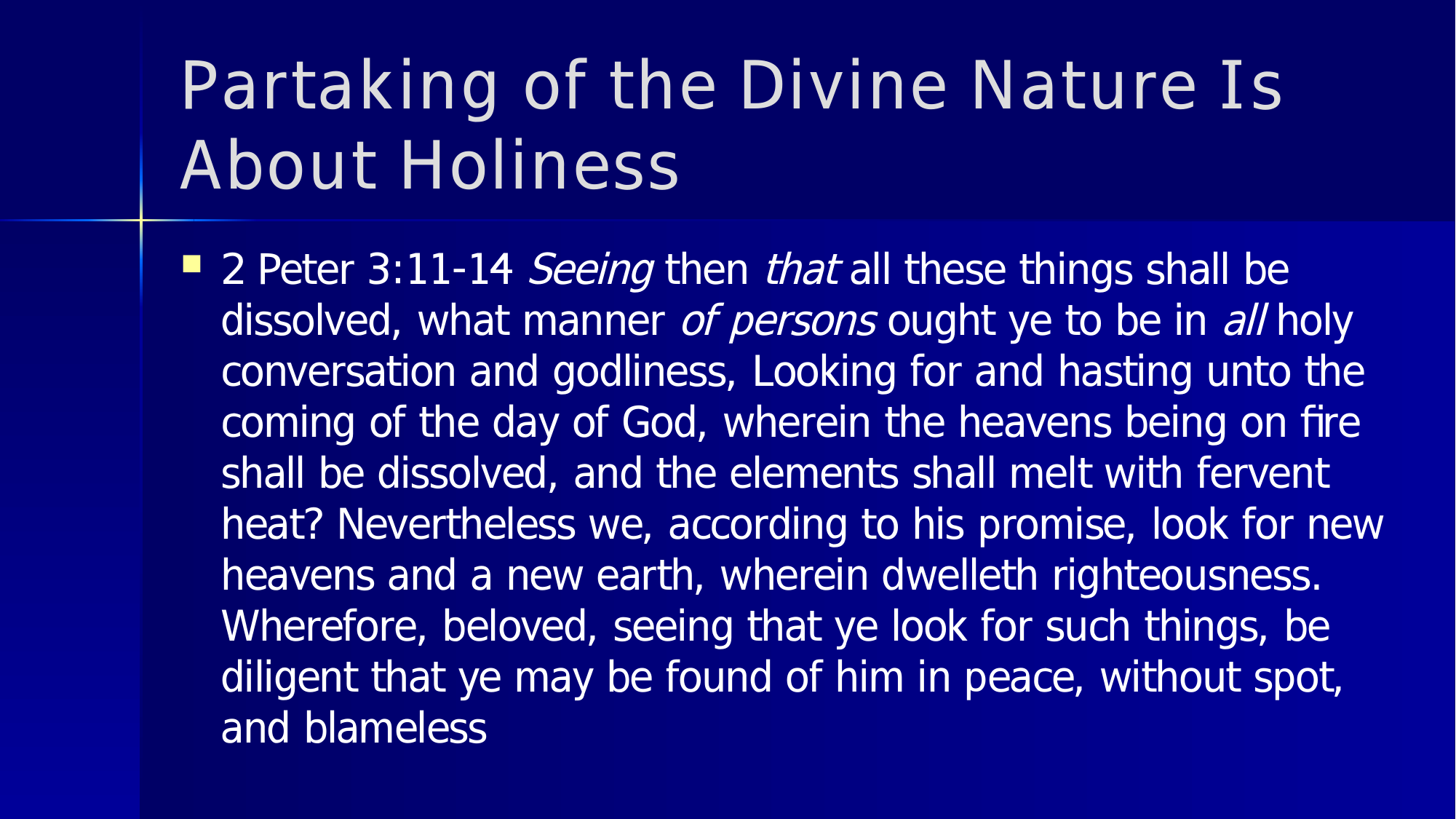

# Partaking of the Divine Nature Is About Holiness
2 Peter 3:11-14 Seeing then that all these things shall be dissolved, what manner of persons ought ye to be in all holy conversation and godliness, Looking for and hasting unto the coming of the day of God, wherein the heavens being on fire shall be dissolved, and the elements shall melt with fervent heat? Nevertheless we, according to his promise, look for new heavens and a new earth, wherein dwelleth righteousness.  Wherefore, beloved, seeing that ye look for such things, be diligent that ye may be found of him in peace, without spot, and blameless